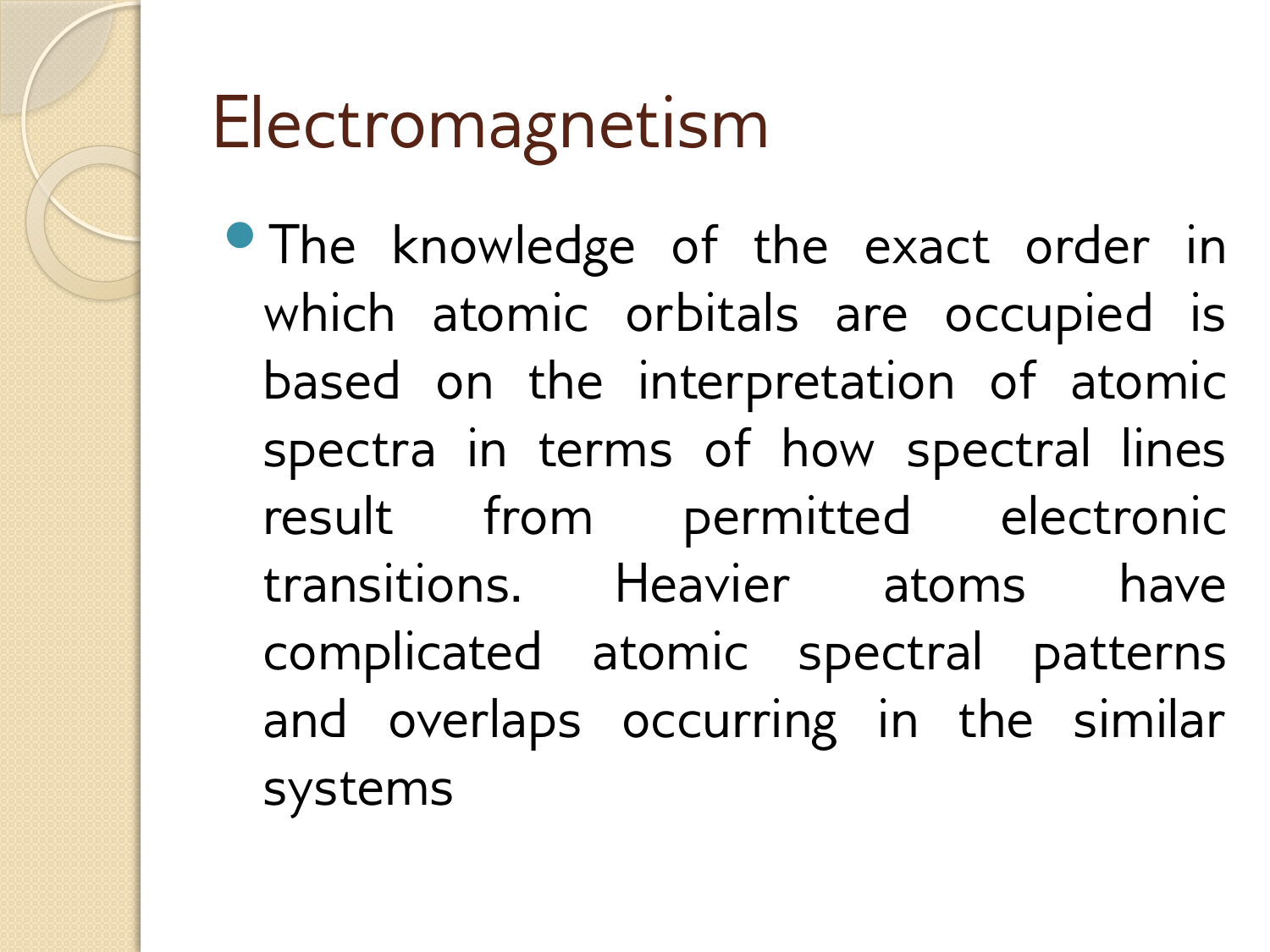

# Electromagnetism
The knowledge of the exact order in which atomic orbitals are occupied is based on the interpretation of atomic spectra in terms of how spectral lines result from permitted electronic transitions. Heavier atoms have complicated atomic spectral patterns and overlaps occurring in the similar systems